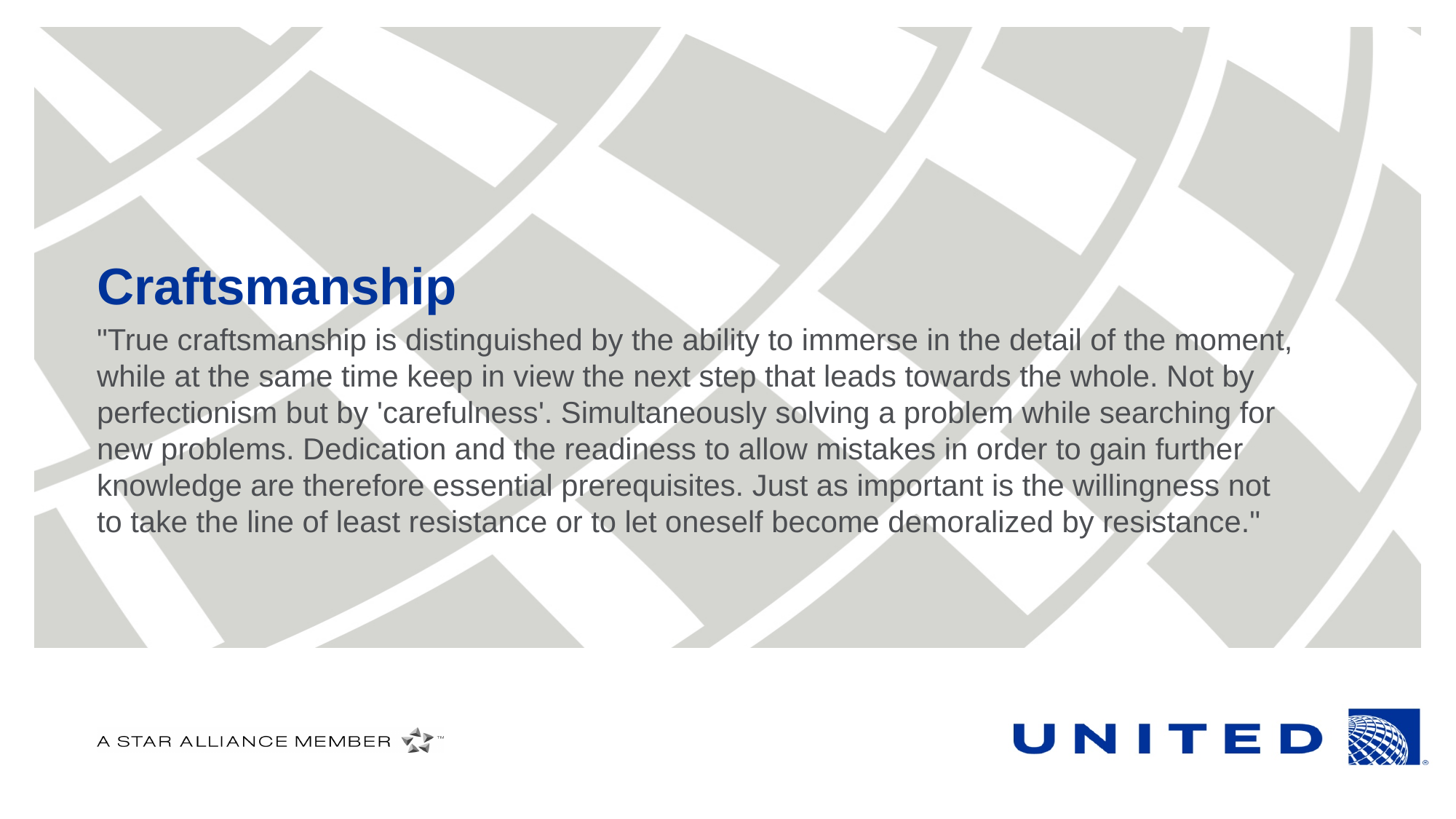

# Craftsmanship
"True craftsmanship is distinguished by the ability to immerse in the detail of the moment, while at the same time keep in view the next step that leads towards the whole. Not by perfectionism but by 'carefulness'. Simultaneously solving a problem while searching for new problems. Dedication and the readiness to allow mistakes in order to gain further knowledge are therefore essential prerequisites. Just as important is the willingness not to take the line of least resistance or to let oneself become demoralized by resistance."